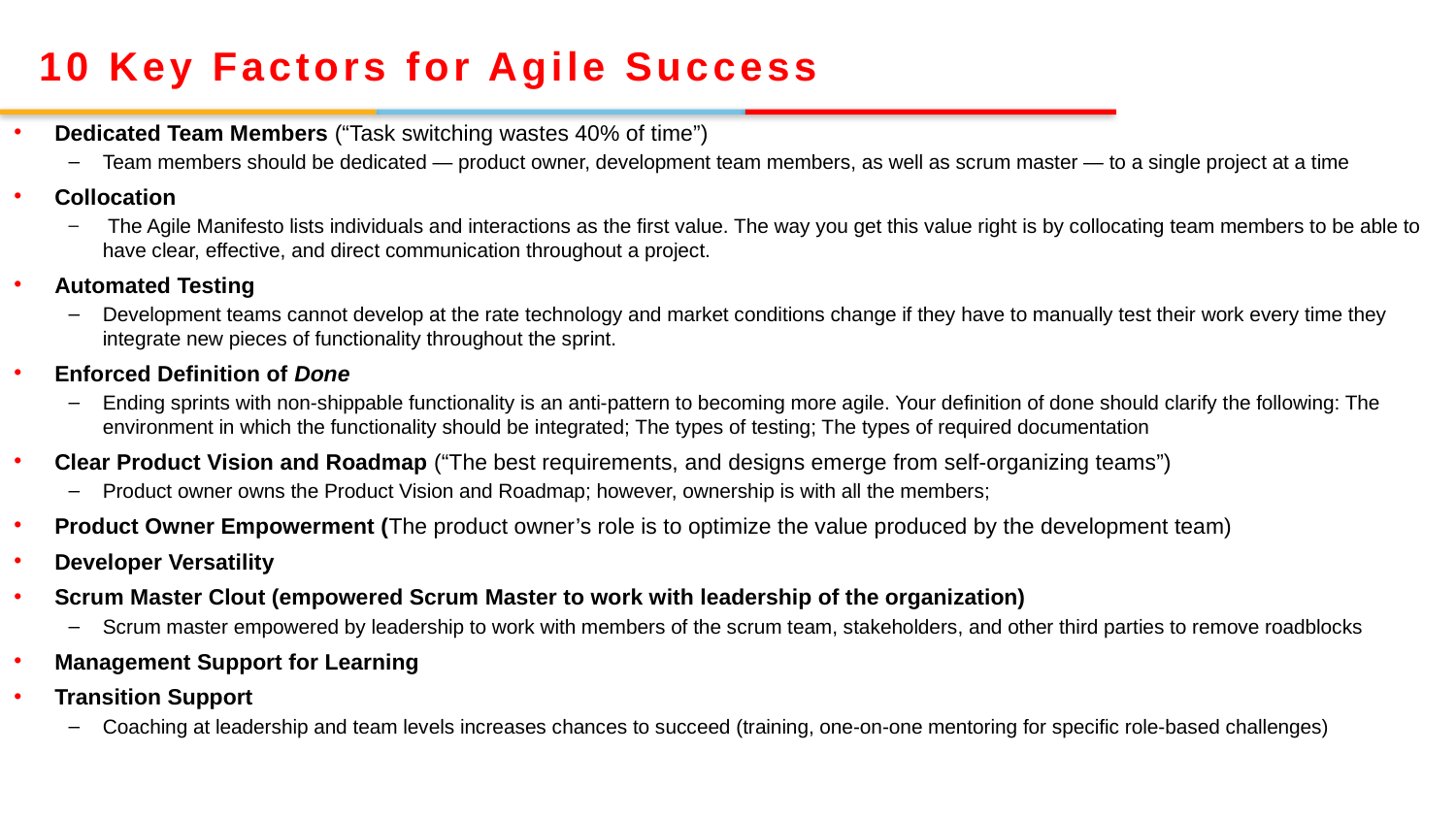

10 Key Factors for Agile Success
Dedicated Team Members (“Task switching wastes 40% of time”)
Team members should be dedicated — product owner, development team members, as well as scrum master — to a single project at a time
Collocation
 The Agile Manifesto lists individuals and interactions as the first value. The way you get this value right is by collocating team members to be able to have clear, effective, and direct communication throughout a project.
Automated Testing
Development teams cannot develop at the rate technology and market conditions change if they have to manually test their work every time they integrate new pieces of functionality throughout the sprint.
Enforced Definition of Done
Ending sprints with non-shippable functionality is an anti-pattern to becoming more agile. Your definition of done should clarify the following: The environment in which the functionality should be integrated; The types of testing; The types of required documentation
Clear Product Vision and Roadmap (“The best requirements, and designs emerge from self-organizing teams”)
Product owner owns the Product Vision and Roadmap; however, ownership is with all the members;
Product Owner Empowerment (The product owner’s role is to optimize the value produced by the development team)
Developer Versatility
Scrum Master Clout (empowered Scrum Master to work with leadership of the organization)
Scrum master empowered by leadership to work with members of the scrum team, stakeholders, and other third parties to remove roadblocks
Management Support for Learning
Transition Support
Coaching at leadership and team levels increases chances to succeed (training, one-on-one mentoring for specific role-based challenges)